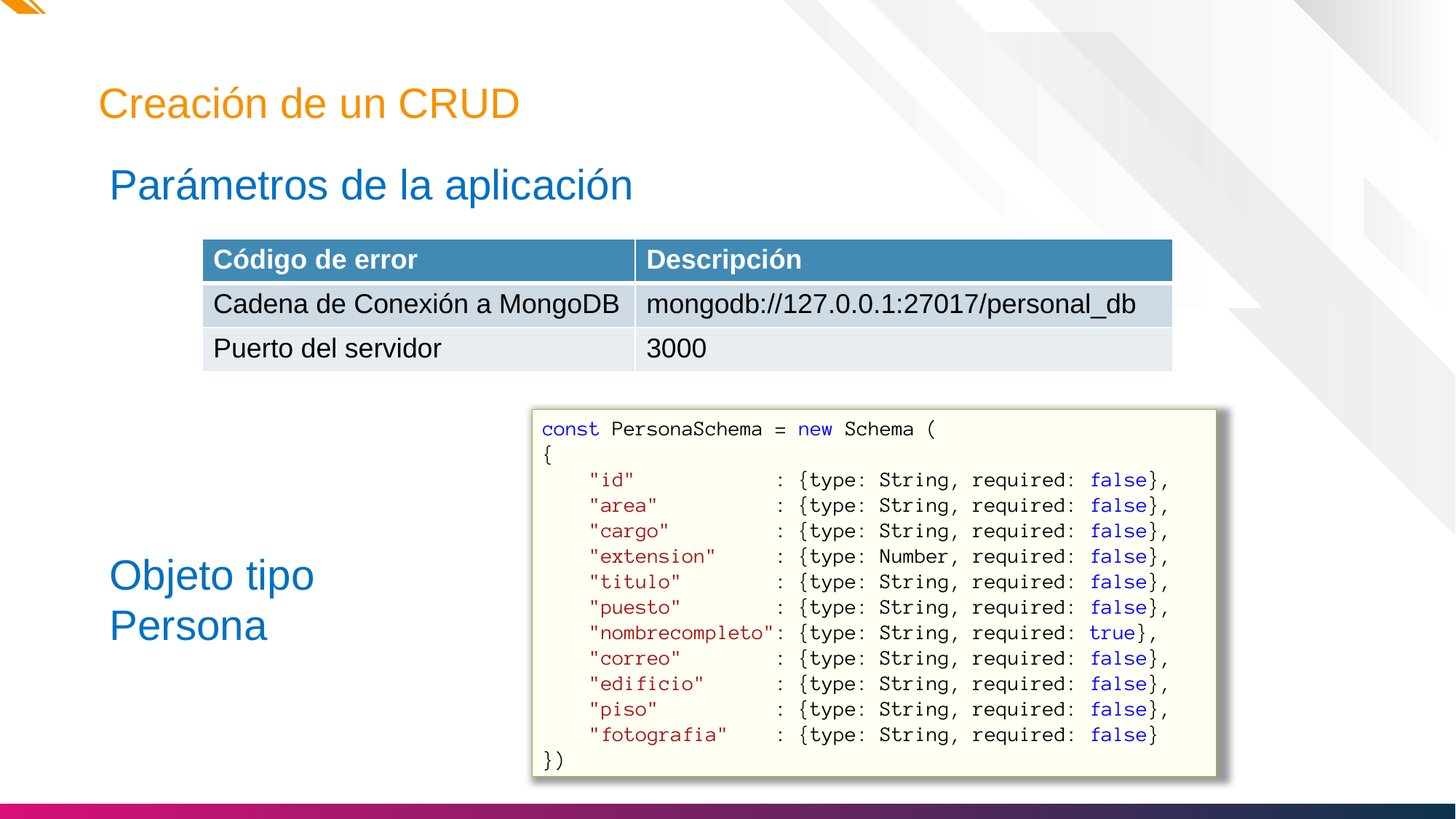

# Creación de un CRUD
Parámetros de la aplicación
| Código de error | Descripción |
| --- | --- |
| Cadena de Conexión a MongoDB | mongodb://127.0.0.1:27017/personal\_db |
| Puerto del servidor | 3000 |
const PersonaSchema = new Schema (
{
    "id"            : {type: String, required: false},
    "area"          : {type: String, required: false},
    "cargo"         : {type: String, required: false},
    "extension"     : {type: Number, required: false},
    "titulo"        : {type: String, required: false},
    "puesto"        : {type: String, required: false},
    "nombrecompleto": {type: String, required: true},
    "correo"        : {type: String, required: false},
    "edificio"      : {type: String, required: false},
    "piso"          : {type: String, required: false},
    "fotografia"    : {type: String, required: false}
})
Objeto tipo Persona